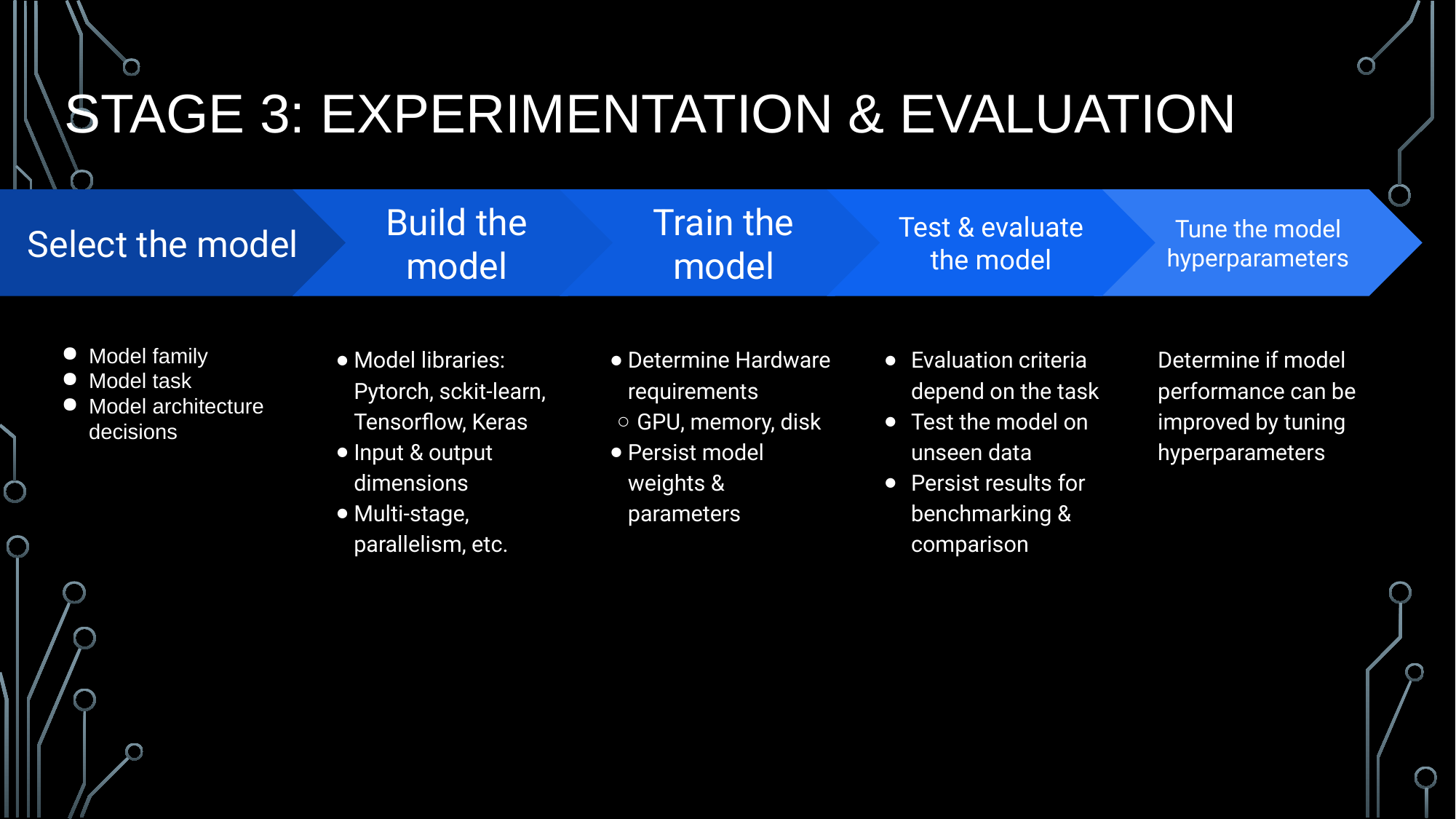

# Stage 3: Experimentation & Evaluation

Build the model
Model libraries: Pytorch, sckit-learn, Tensorflow, Keras
Input & output dimensions
Multi-stage, parallelism, etc.
Train the model
Determine Hardware requirements
GPU, memory, disk
Persist model weights & parameters

Test & evaluate the model
Evaluation criteria depend on the task
Test the model on unseen data
Persist results for benchmarking & comparison
Tune the model hyperparameters
Determine if model performance can be improved by tuning hyperparameters
Select the model
Model family
Model task
Model architecture decisions